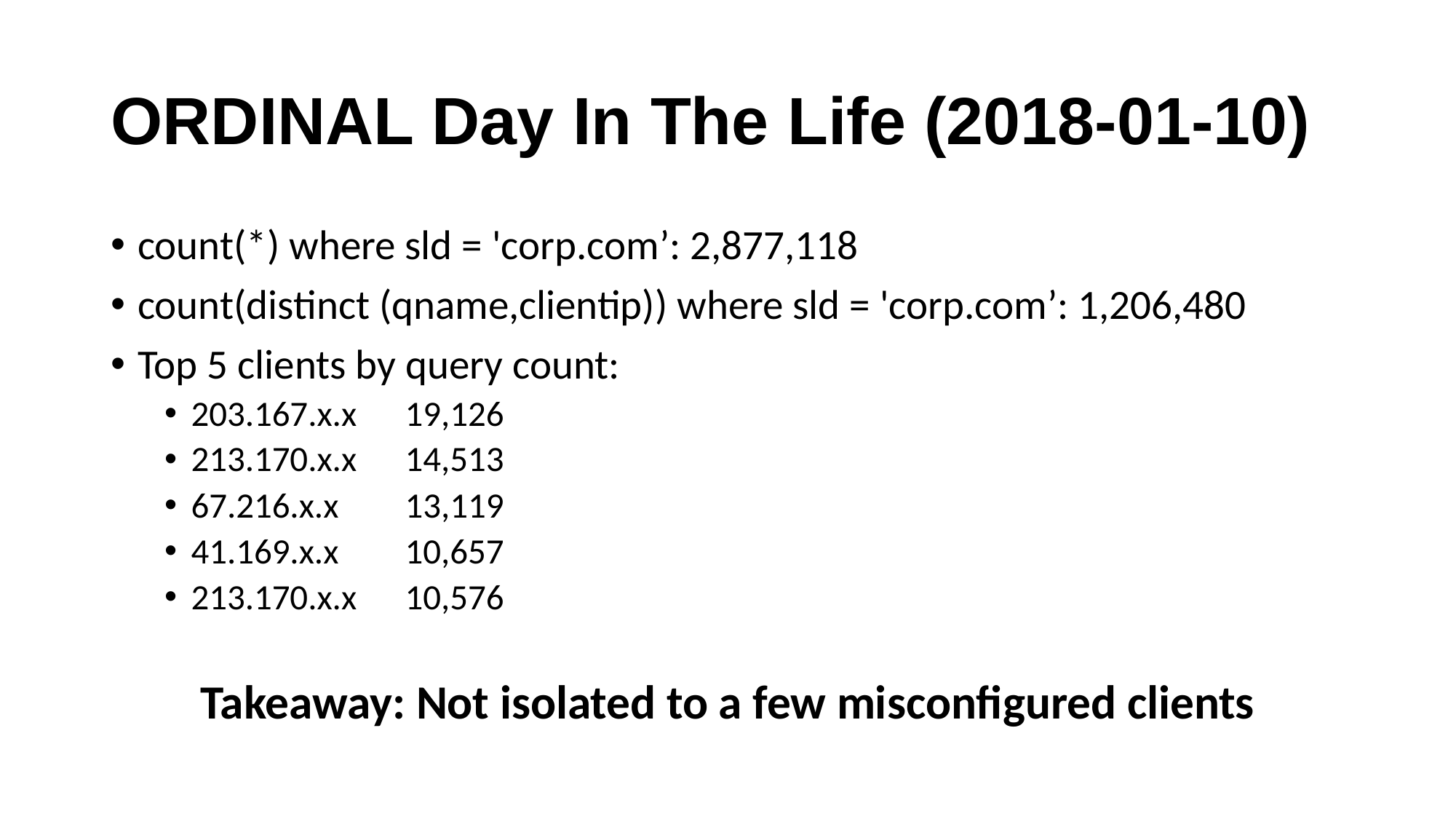

# ORDINAL Day In The Life (2018-01-10)
count(*) where sld = 'corp.com’: 2,877,118
count(distinct (qname,clientip)) where sld = 'corp.com’: 1,206,480
Top 5 clients by query count:
203.167.x.x	19,126
213.170.x.x 	14,513
67.216.x.x	13,119
41.169.x.x 	10,657
213.170.x.x	10,576

Takeaway: Not isolated to a few misconfigured clients